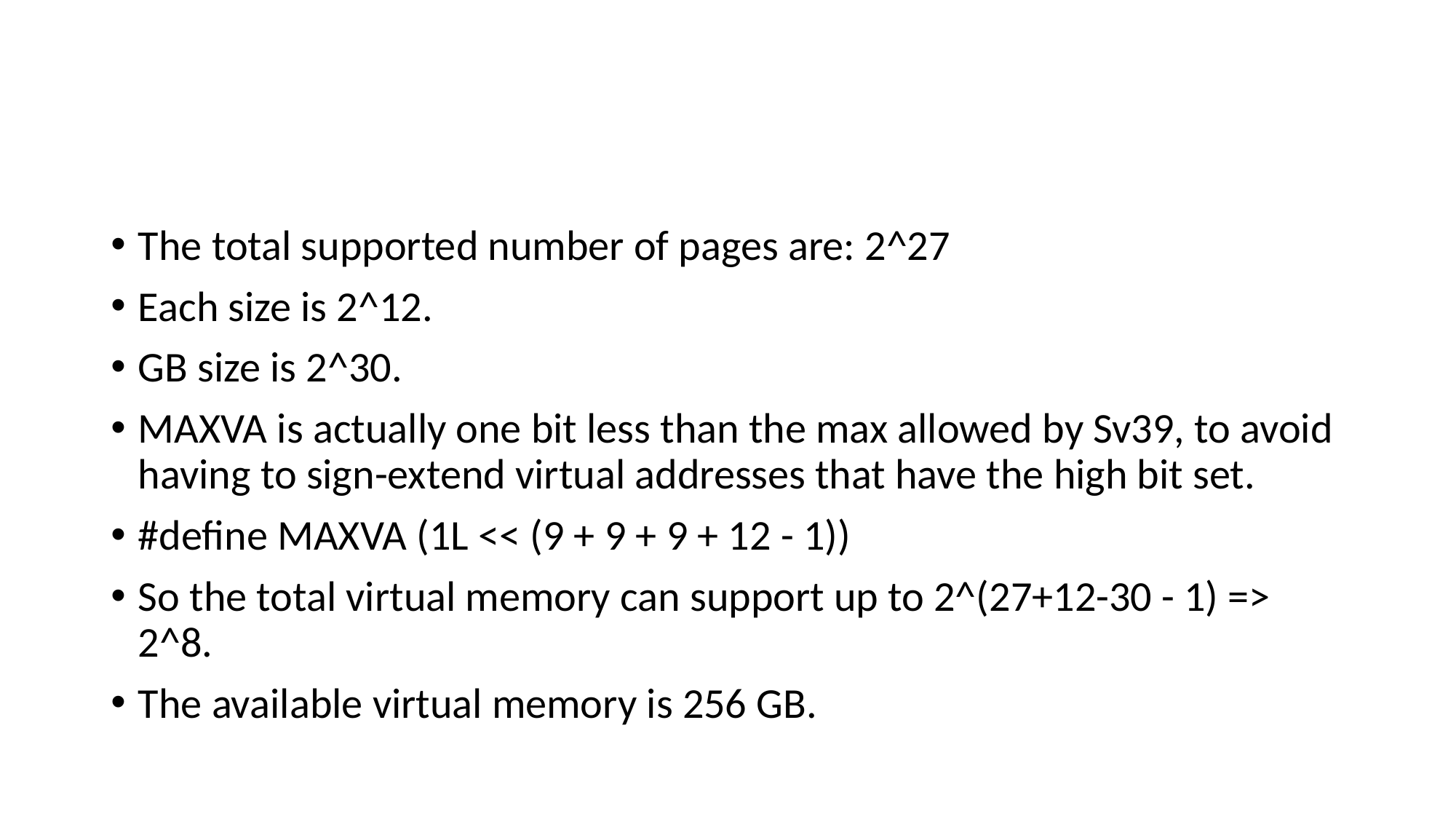

#
The total supported number of pages are: 2^27
Each size is 2^12.
GB size is 2^30.
MAXVA is actually one bit less than the max allowed by Sv39, to avoid having to sign-extend virtual addresses that have the high bit set.
#define MAXVA (1L << (9 + 9 + 9 + 12 - 1))
So the total virtual memory can support up to 2^(27+12-30 - 1) => 2^8.
The available virtual memory is 256 GB.